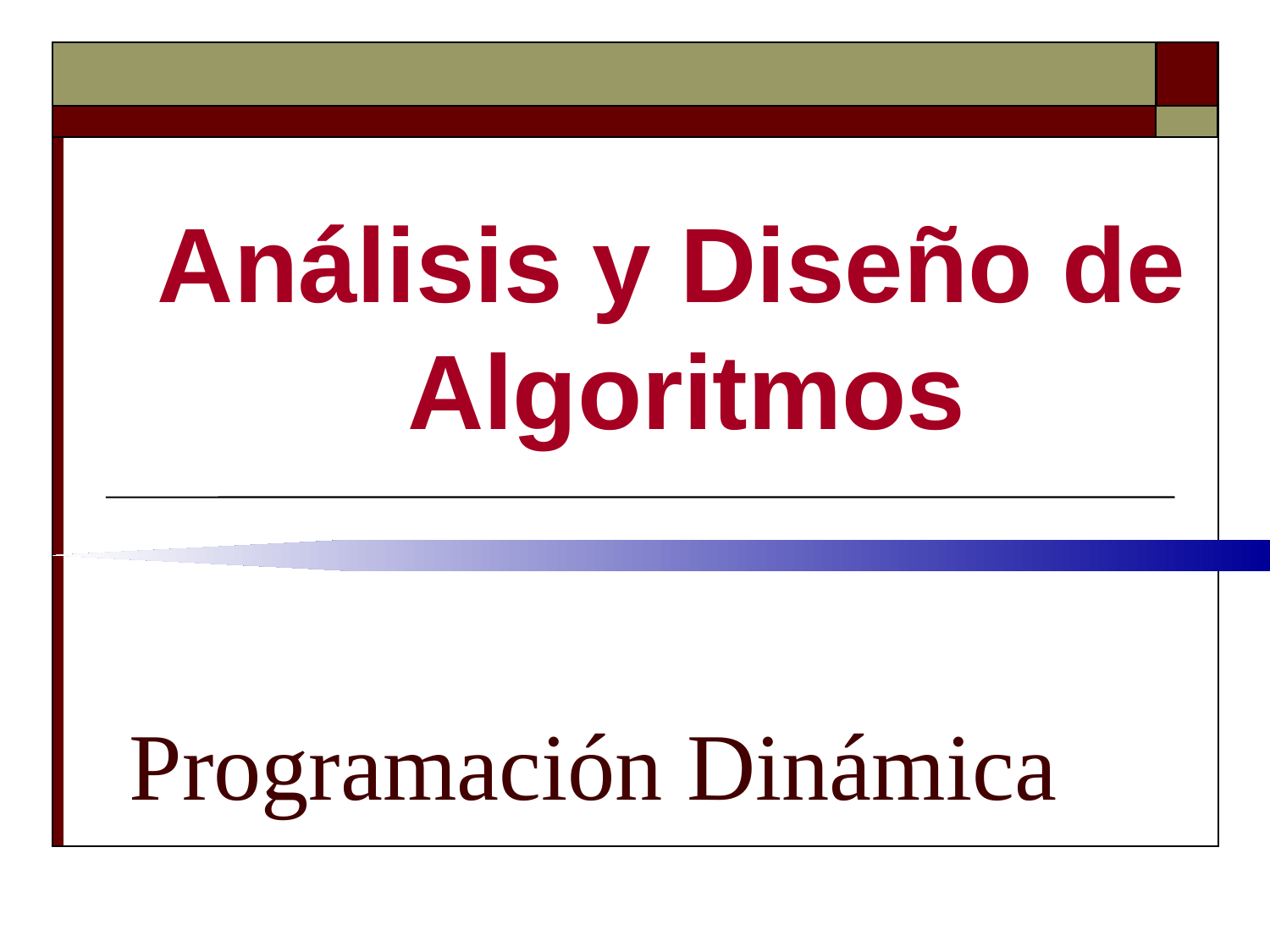

Análisis y Diseño de
Algoritmos

# Programación Dinámica